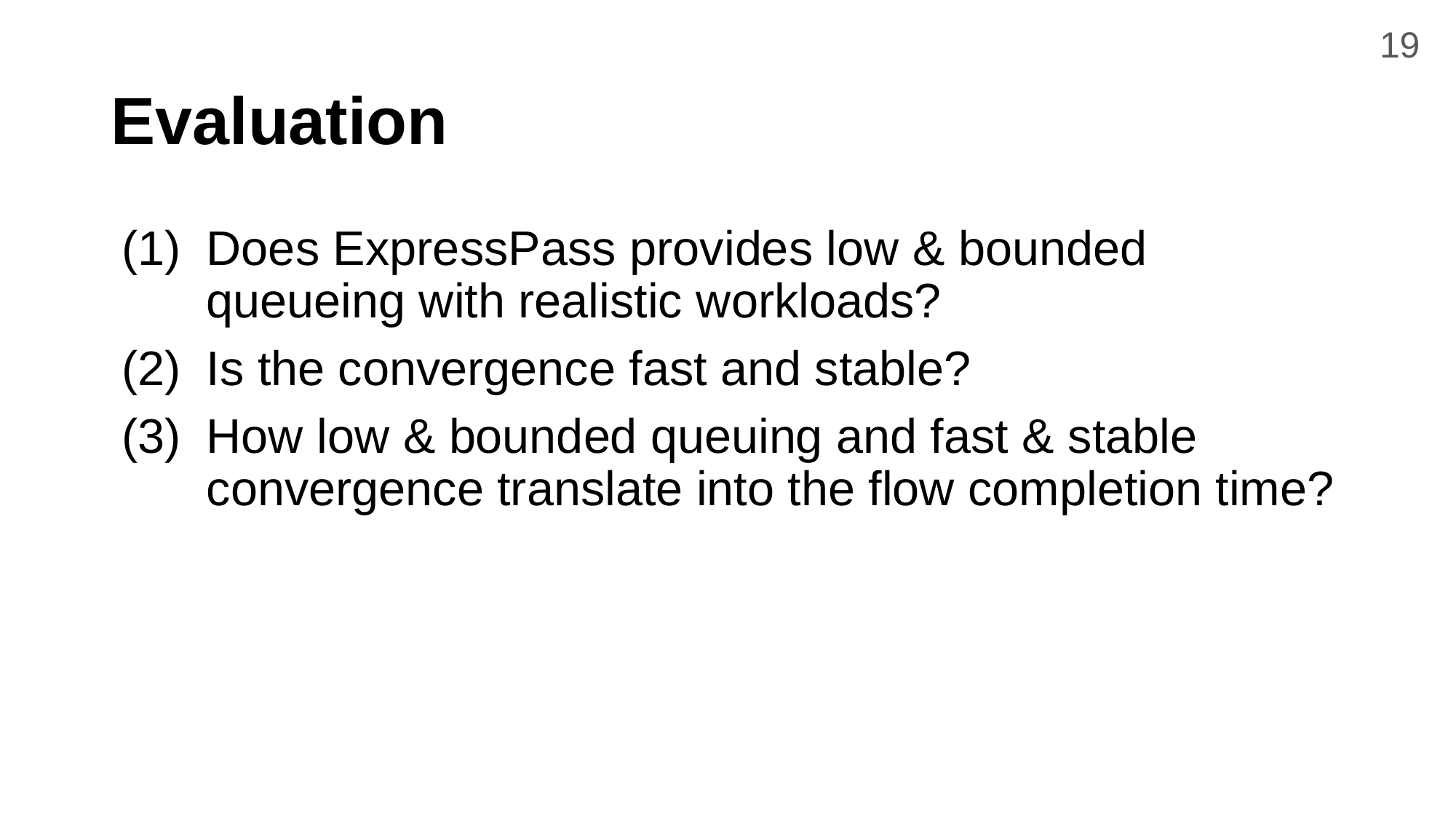

19
# Evaluation
Does ExpressPass provides low & bounded queueing with realistic workloads?
Is the convergence fast and stable?
How low & bounded queuing and fast & stable convergence translate into the flow completion time?